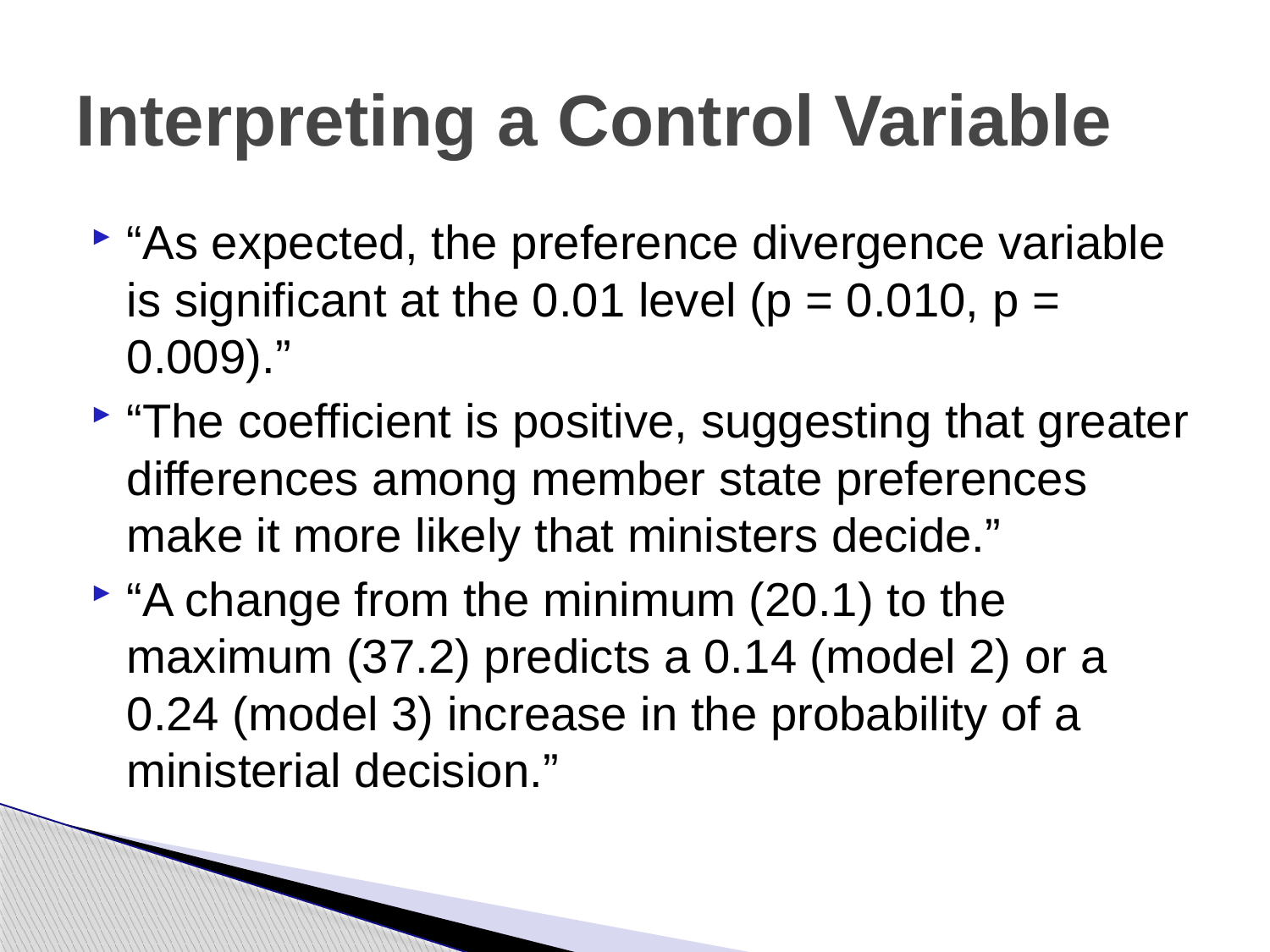

# Interpreting a Control Variable
“As expected, the preference divergence variable is significant at the 0.01 level (p = 0.010, p = 0.009).”
“The coefficient is positive, suggesting that greater differences among member state preferences make it more likely that ministers decide.”
“A change from the minimum (20.1) to the maximum (37.2) predicts a 0.14 (model 2) or a 0.24 (model 3) increase in the probability of a ministerial decision.”